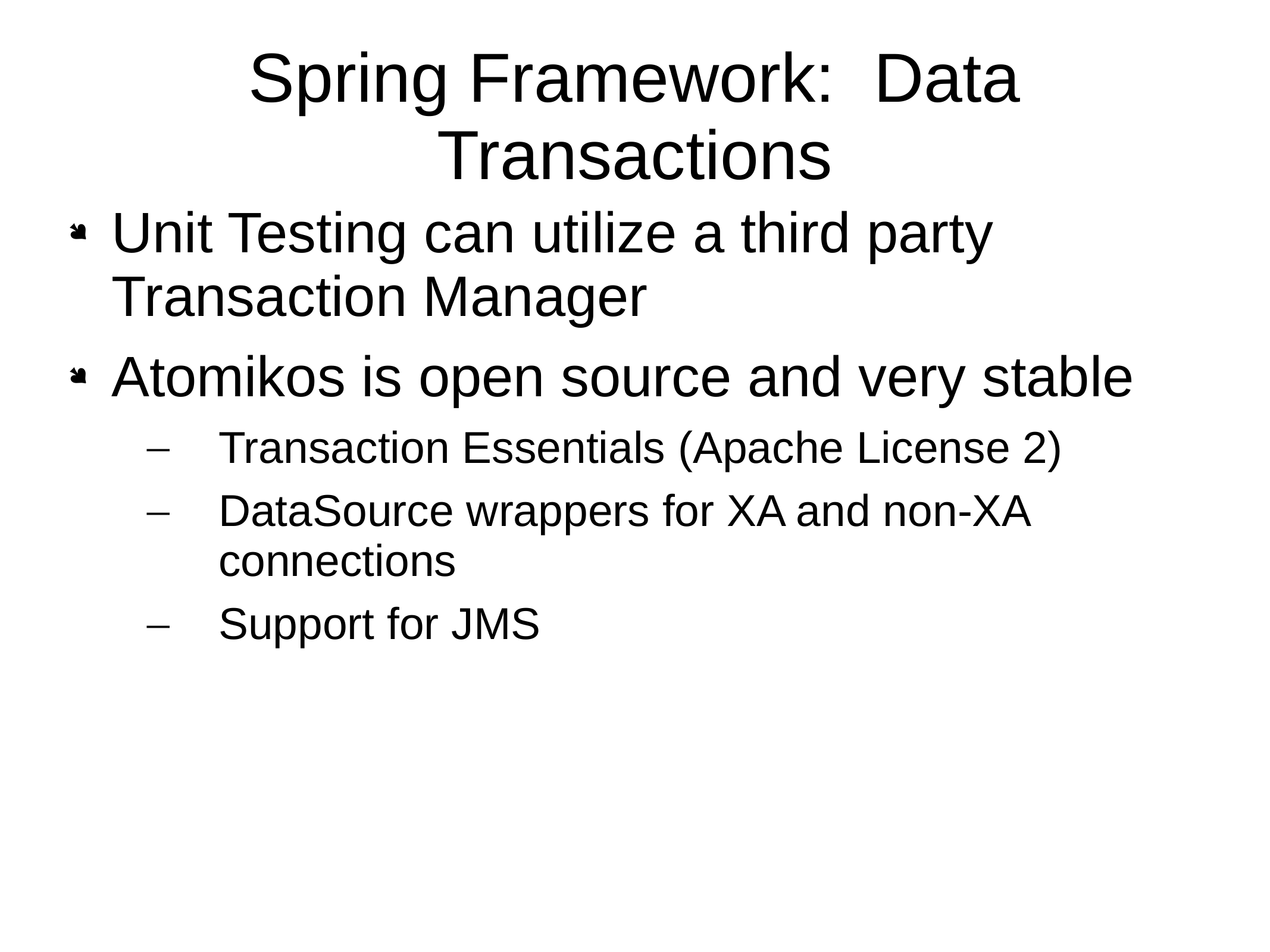

# Spring Framework:  Data Transactions
Unit Testing can utilize a third party Transaction Manager
Atomikos is open source and very stable
Transaction Essentials (Apache License 2)
DataSource wrappers for XA and non-XA connections
Support for JMS
72